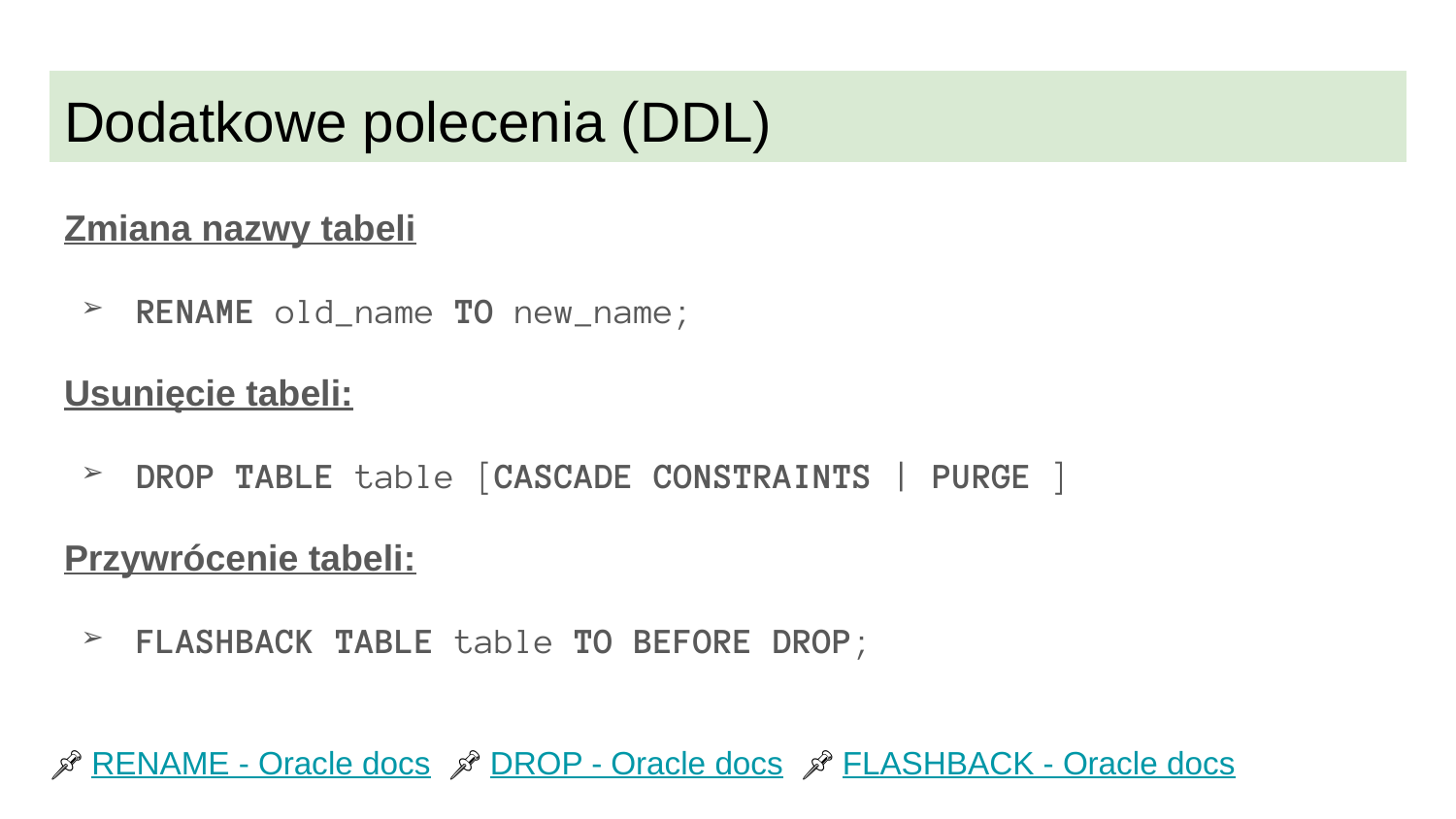

# Dodatkowe polecenia (DDL)
Zmiana nazwy tabeli
RENAME old_name TO new_name;
Usunięcie tabeli:
DROP TABLE table [CASCADE CONSTRAINTS | PURGE ]
Przywrócenie tabeli:
FLASHBACK TABLE table TO BEFORE DROP;
📌 RENAME - Oracle docs  📌 DROP - Oracle docs  📌 FLASHBACK - Oracle docs